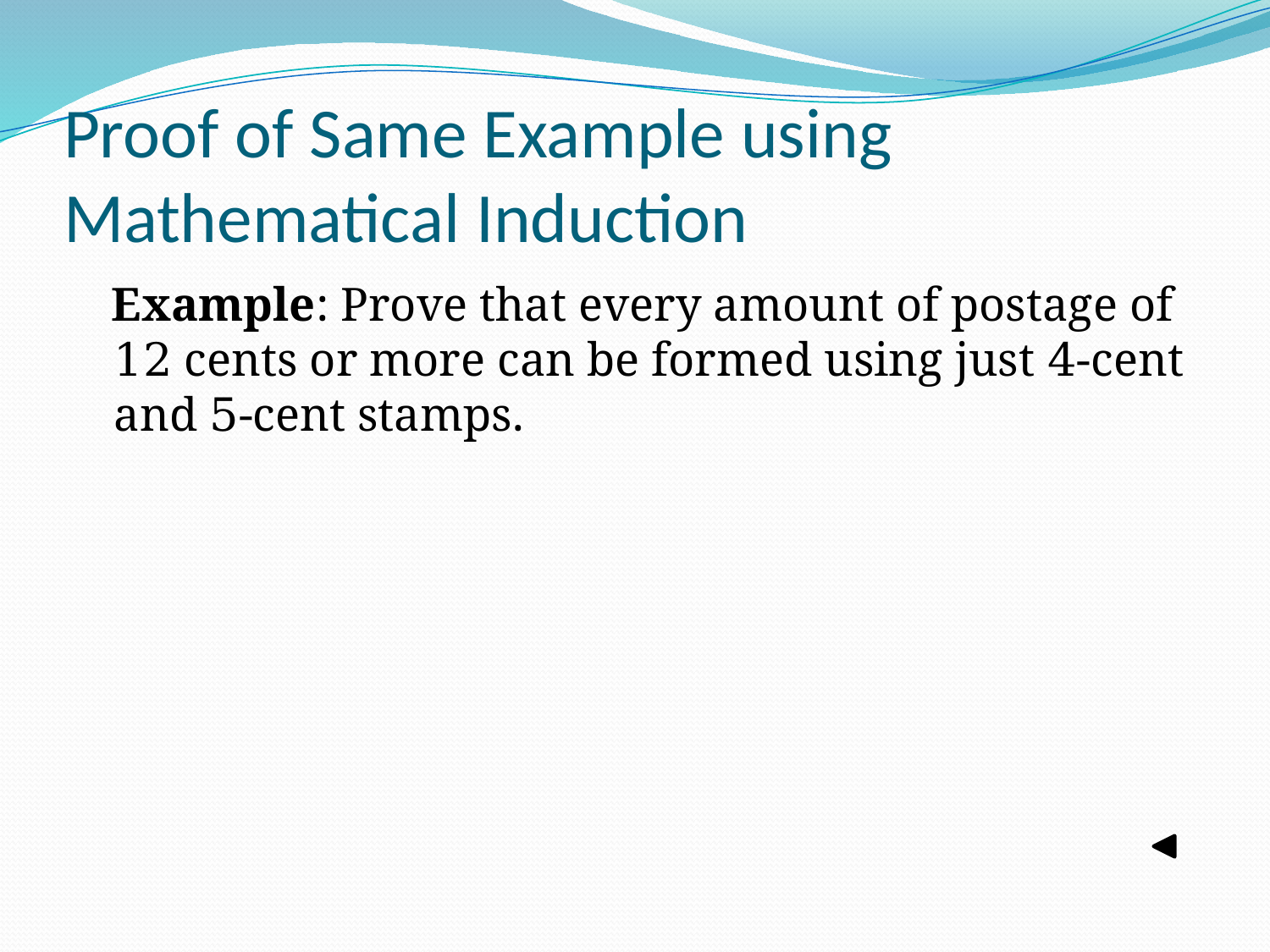

# Proof of Same Example using Mathematical Induction
   Example: Prove that every amount of postage of 12 cents or more can be formed using just 4-cent and 5-cent stamps.